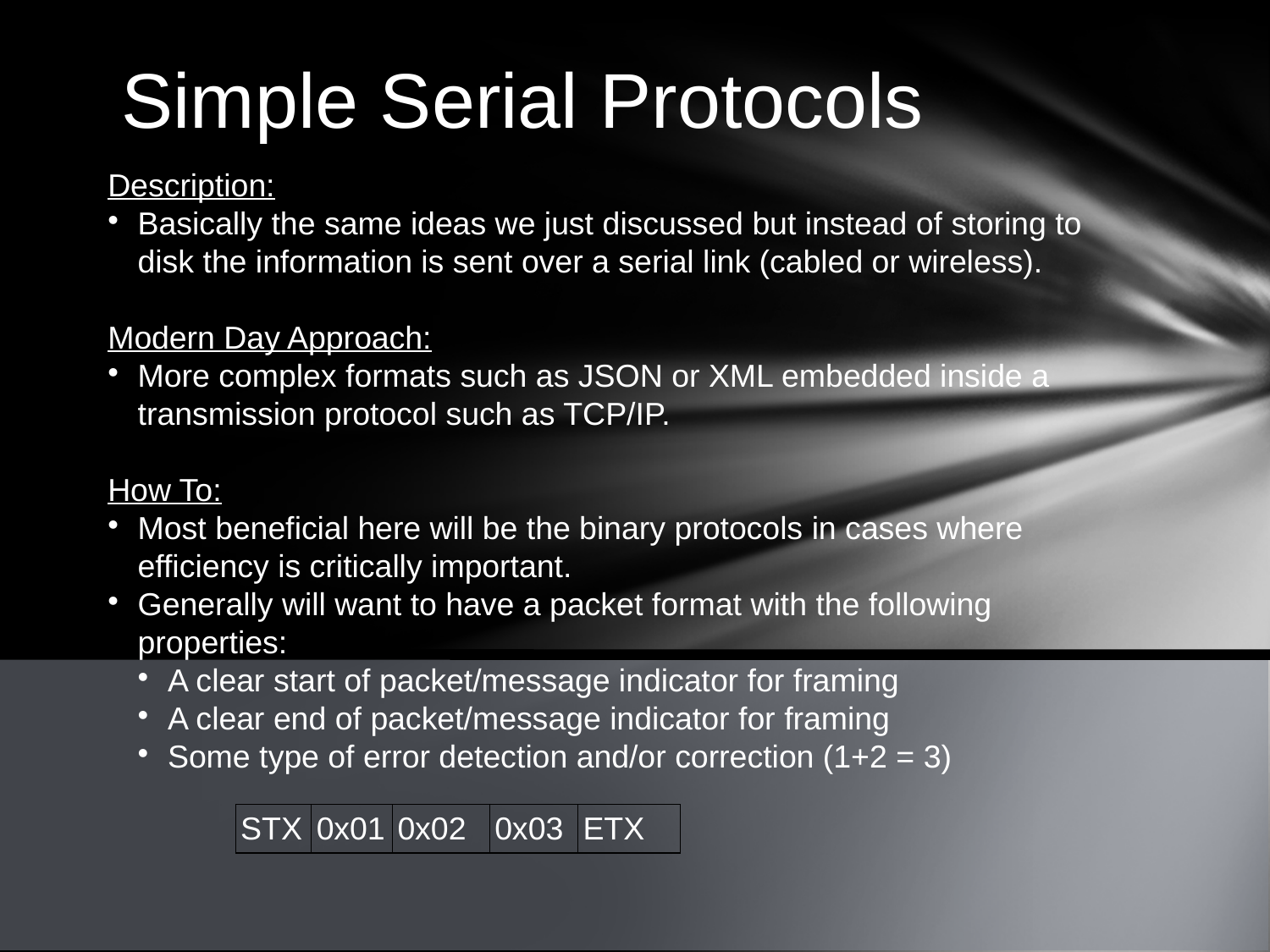

Simple Serial Protocols

Description:
Basically the same ideas we just discussed but instead of storing to disk the information is sent over a serial link (cabled or wireless).

Modern Day Approach:
More complex formats such as JSON or XML embedded inside a transmission protocol such as TCP/IP.

How To:
Most beneficial here will be the binary protocols in cases where efficiency is critically important.
Generally will want to have a packet format with the following properties:
A clear start of packet/message indicator for framing
A clear end of packet/message indicator for framing
Some type of error detection and/or correction (1+2 = 3)

| STX | 0x01 | 0x02 | 0x03 | ETX |
| --- | --- | --- | --- | --- |